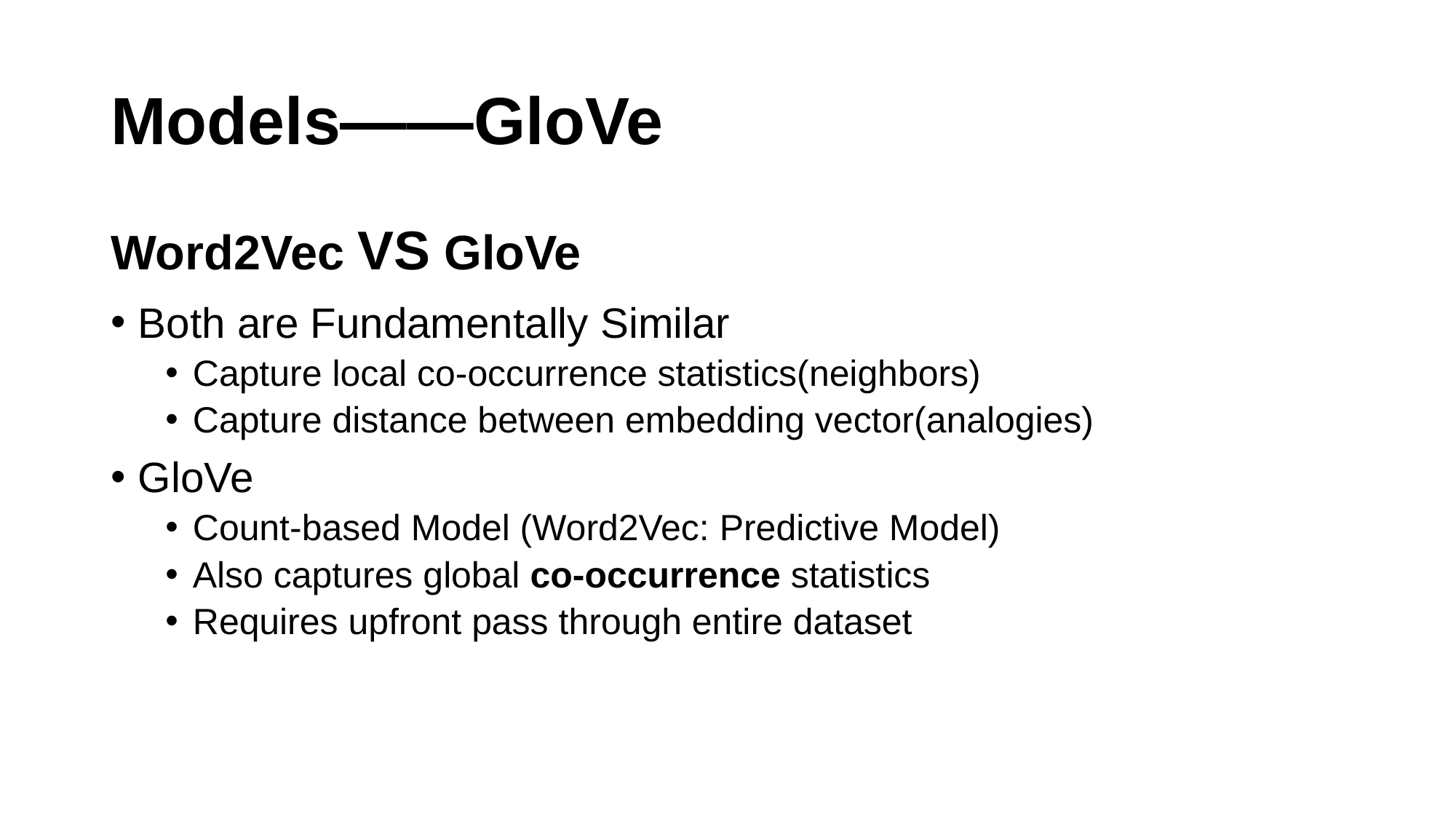

# Models——GloVe
Word2Vec VS GloVe
Both are Fundamentally Similar
Capture local co-occurrence statistics(neighbors)
Capture distance between embedding vector(analogies)
GloVe
Count-based Model (Word2Vec: Predictive Model)
Also captures global co-occurrence statistics
Requires upfront pass through entire dataset